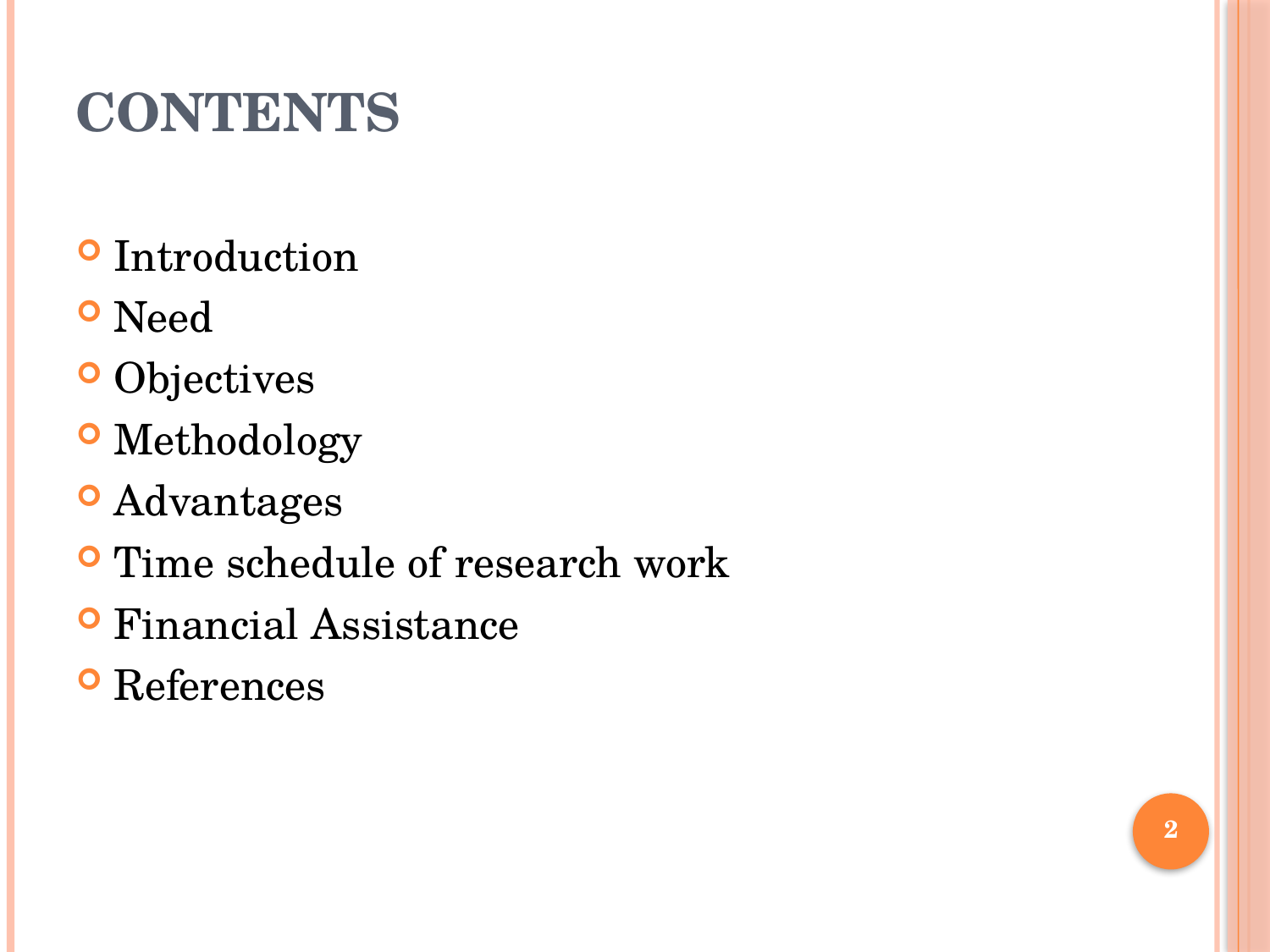

# Contents
Introduction
Need
Objectives
Methodology
Advantages
Time schedule of research work
Financial Assistance
References

2